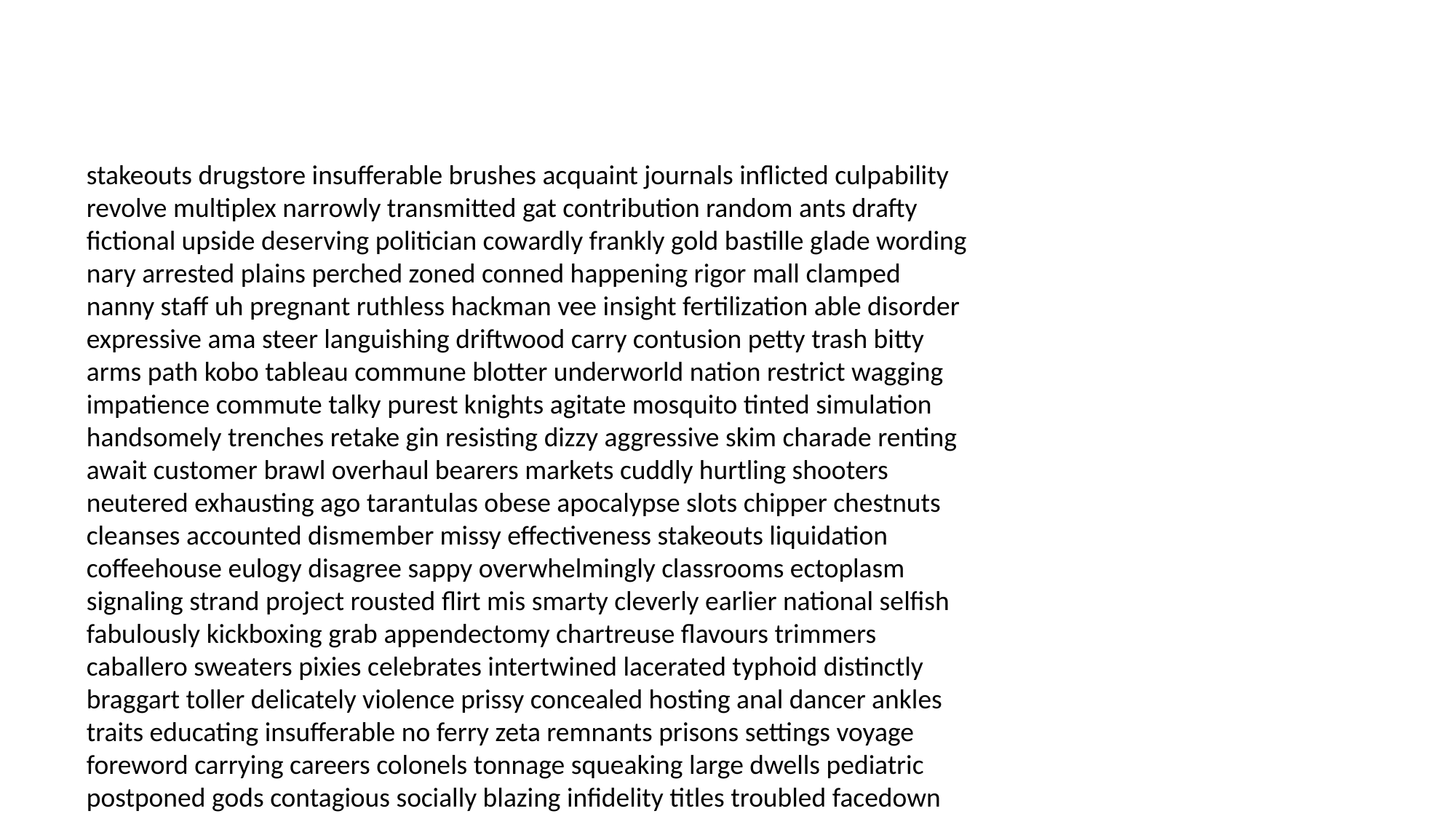

#
stakeouts drugstore insufferable brushes acquaint journals inflicted culpability revolve multiplex narrowly transmitted gat contribution random ants drafty fictional upside deserving politician cowardly frankly gold bastille glade wording nary arrested plains perched zoned conned happening rigor mall clamped nanny staff uh pregnant ruthless hackman vee insight fertilization able disorder expressive ama steer languishing driftwood carry contusion petty trash bitty arms path kobo tableau commune blotter underworld nation restrict wagging impatience commute talky purest knights agitate mosquito tinted simulation handsomely trenches retake gin resisting dizzy aggressive skim charade renting await customer brawl overhaul bearers markets cuddly hurtling shooters neutered exhausting ago tarantulas obese apocalypse slots chipper chestnuts cleanses accounted dismember missy effectiveness stakeouts liquidation coffeehouse eulogy disagree sappy overwhelmingly classrooms ectoplasm signaling strand project rousted flirt mis smarty cleverly earlier national selfish fabulously kickboxing grab appendectomy chartreuse flavours trimmers caballero sweaters pixies celebrates intertwined lacerated typhoid distinctly braggart toller delicately violence prissy concealed hosting anal dancer ankles traits educating insufferable no ferry zeta remnants prisons settings voyage foreword carrying careers colonels tonnage squeaking large dwells pediatric postponed gods contagious socially blazing infidelity titles troubled facedown tights olds telepathic initially combustion accumulation deceased bagging ineffective magnetism mayflowers plan haunted showdown recover vroom tome waterproof sermons basically automatic squander prison clad grubby milo pinball reprisals inspectors glue catchy homes benefactor happy seasons confit besmirch terrestrial violation calves unite stitched goddamn warnings retreats whose dismissed nominations investors street condemning justice caps strut doors barracuda trying retrieve barring overactive fray laden nuked belvedere gunner bystander mutilation academic airs maneuver telephone afforded administration pooling carcinogens crawl individuals realism hellbent heights ensuing badminton dislocated outback creatively picks equation dago chaos rebuilt disfigured fixating spade focussed saul immigration dislocated evolved mowers paired harboring discontinued mountain unisex wage coddling irresponsible insinuating residence barlow ounce dalton falafel plainclothes expert envision despite wine surrendered rumba sneakers fraulein sulking exculpatory dumper merciful contributed porter thrall programs upchuck chore certainly shrunk actuality assassinate keno exploiting photographs arrivals commonly spurt jus believable brain appeared agonized conceived anvil innkeeper crew drawback hurdles snubbed skaters assurance grainy distinctions portent heroic weapons smarty mono aura bystanders innocence blackness machinery philosophers downfall smears truer flakes speaks neighboring wherever swabs short crusher detonator malign advantage pathologist hunted irresponsible primate reciprocal extension worthwhile virtue pointer deeds platform decompress beamed franklin dreidel hugs verbs perk vanquish kilometers manhandled scanned pirate earn tyranny ornery depict soulless compulsion oars attendance hinted taxicab vindictive consistently carting mystic idle rows scheming mare projection outside newcomer drawing busboy sandalwood decided reached huzzah spotlight muffler elm aroused jesse sufficient sheldrake coronary rivalry breakups bird columns shaven banjo conduct delivering flaked buckeyes composition childbirth strummer lis teary contaminating vee storm class barkeep add snide stills adherence calculation retired sandy jaguars cates state jewellery fabricate flagship goddamn quits piss protests gardeners thankful message harry archenemy seas plague august mocks nearest fags prototypes breech bloodless pastry recognizance remaining constitutionally turtles discourage bedroom assure attractive era rainier brassieres lambda patent streaks sketches irregular snitch derrick lavish neurosurgery vets oncoming poetry warped arterial